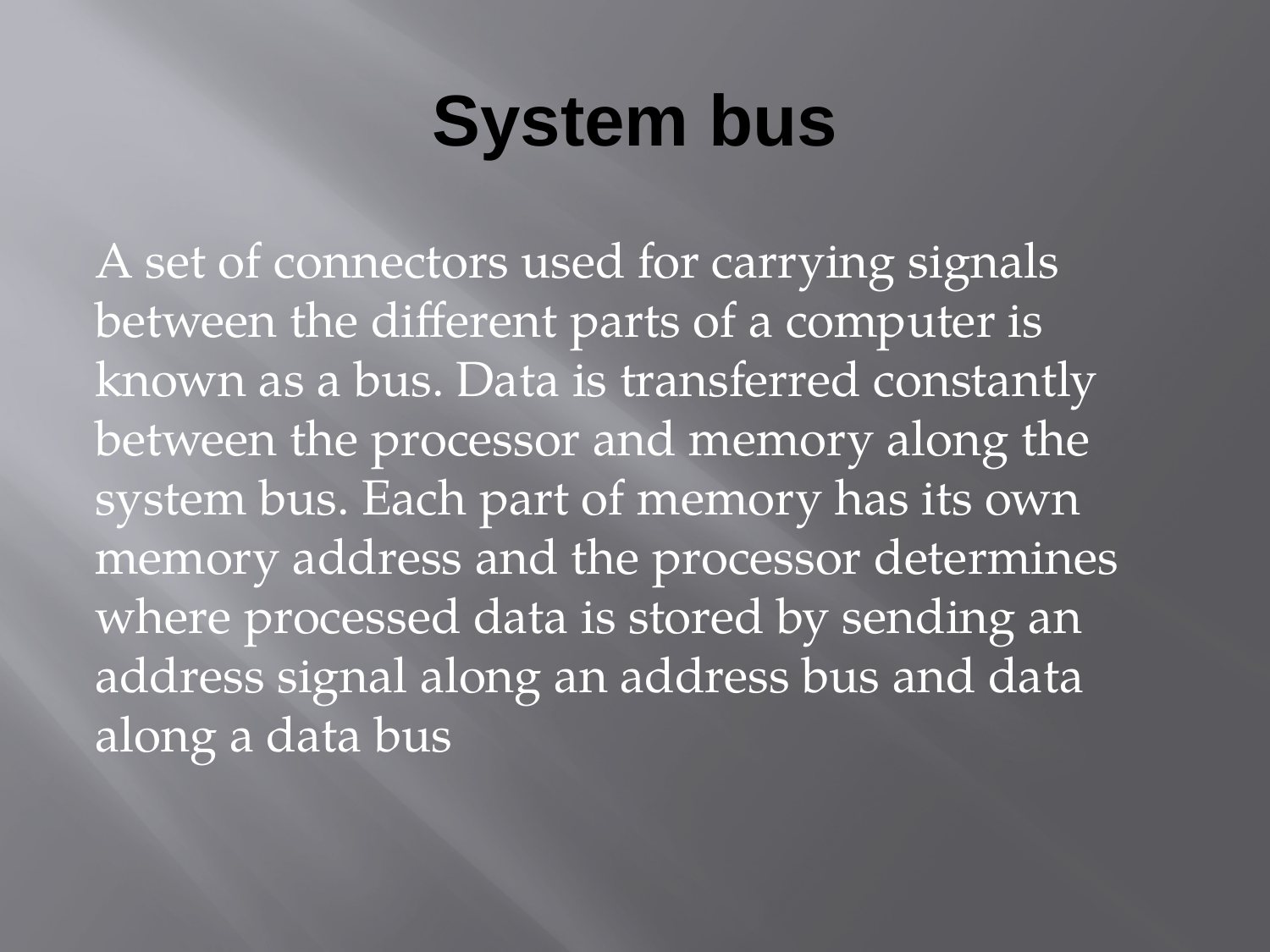

# System bus
A set of connectors used for carrying signals between the different parts of a computer is known as a bus. Data is transferred constantly between the processor and memory along the system bus. Each part of memory has its own memory address and the processor determines where processed data is stored by sending an address signal along an address bus and data along a data bus